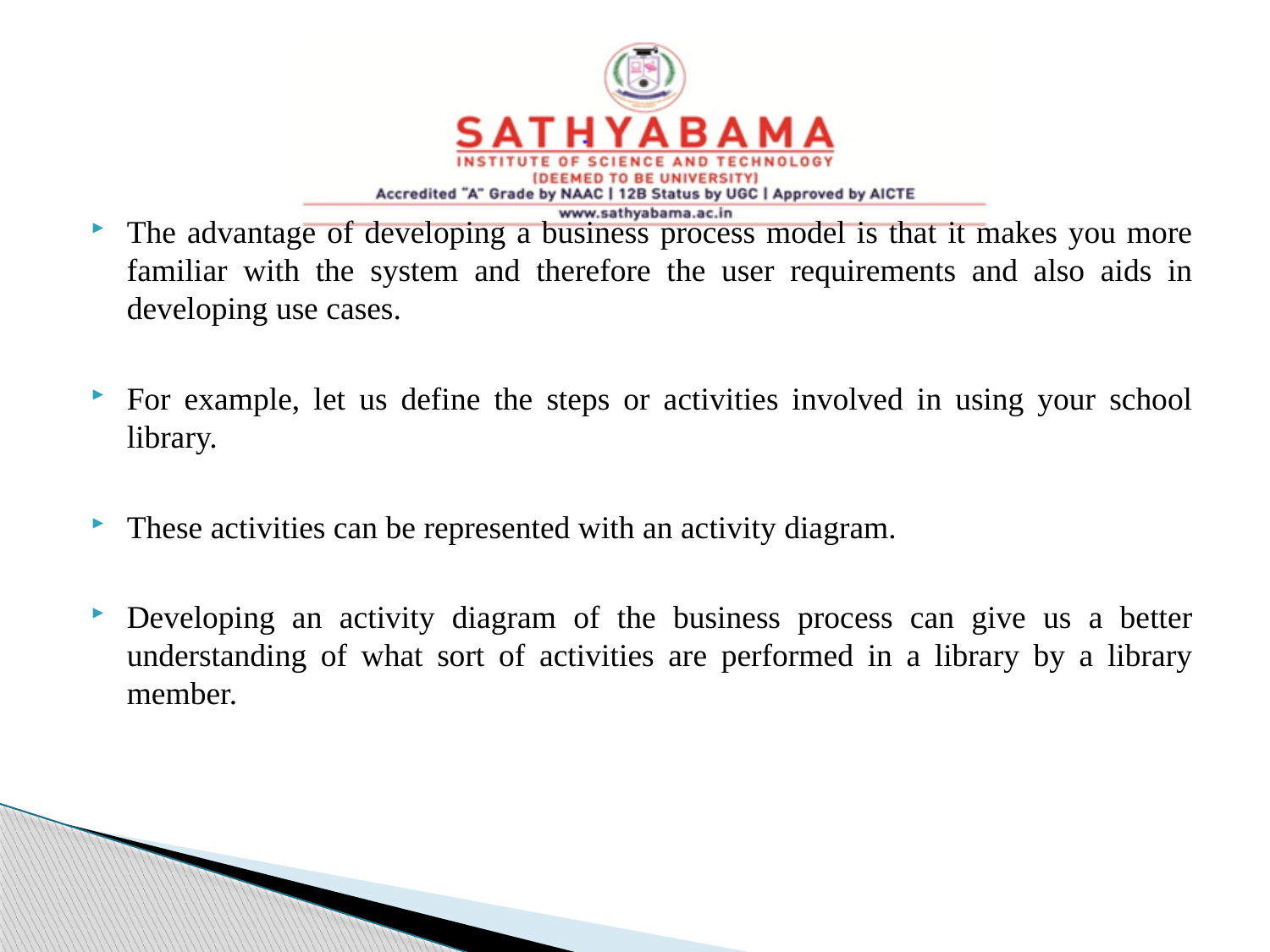

The advantage of developing a business process model is that it makes you more familiar with the system and therefore the user requirements and also aids in developing use cases.

For example, let us define the steps or activities involved in using your school library.

These activities can be represented with an activity diagram.

Developing an activity diagram of the business process can give us a better understanding of what sort of activities are performed in a library by a library member.